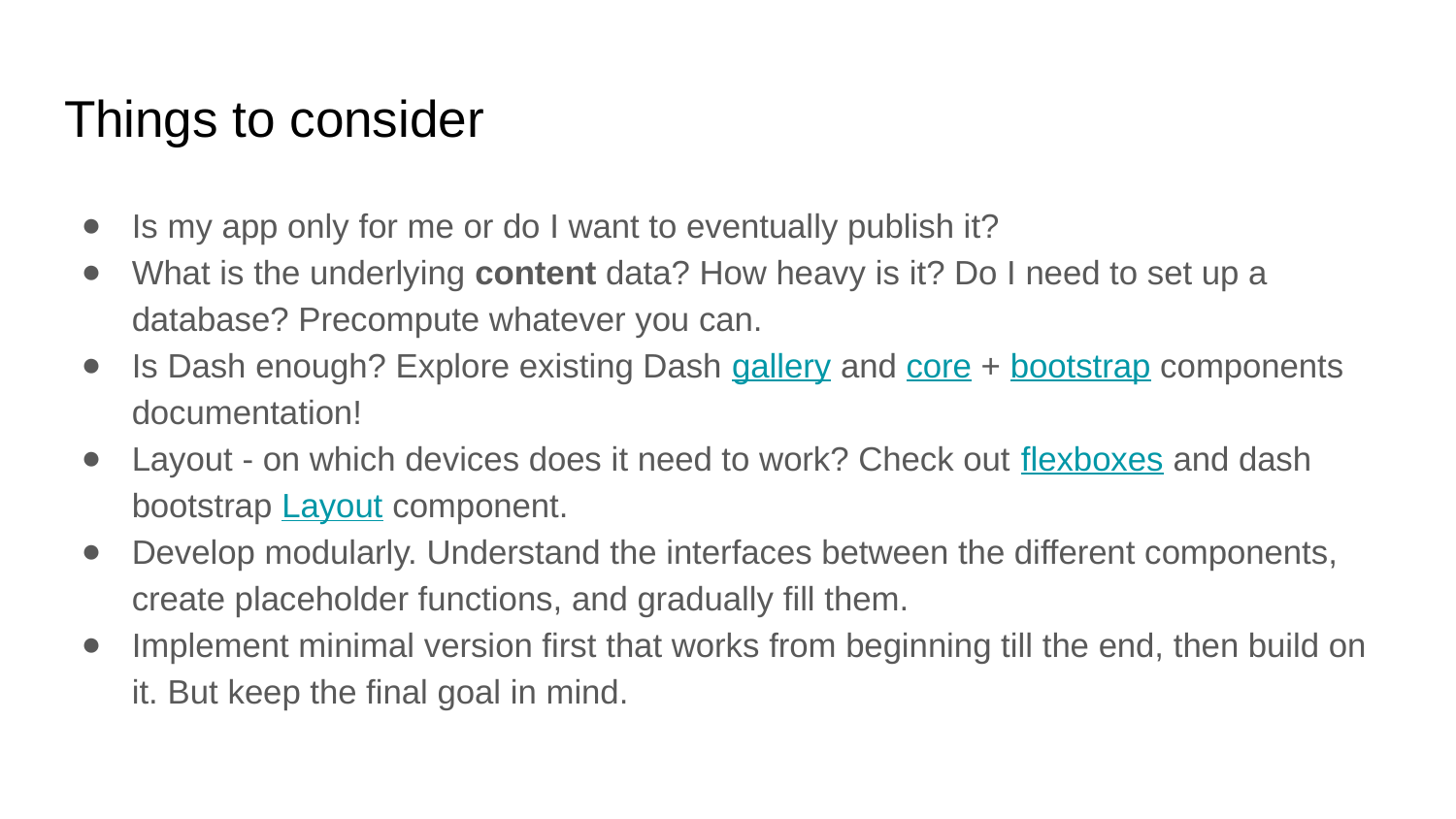

# Things to consider
Is my app only for me or do I want to eventually publish it?
What is the underlying content data? How heavy is it? Do I need to set up a database? Precompute whatever you can.
Is Dash enough? Explore existing Dash gallery and core + bootstrap components documentation!
Layout - on which devices does it need to work? Check out flexboxes and dash bootstrap Layout component.
Develop modularly. Understand the interfaces between the different components, create placeholder functions, and gradually fill them.
Implement minimal version first that works from beginning till the end, then build on it. But keep the final goal in mind.